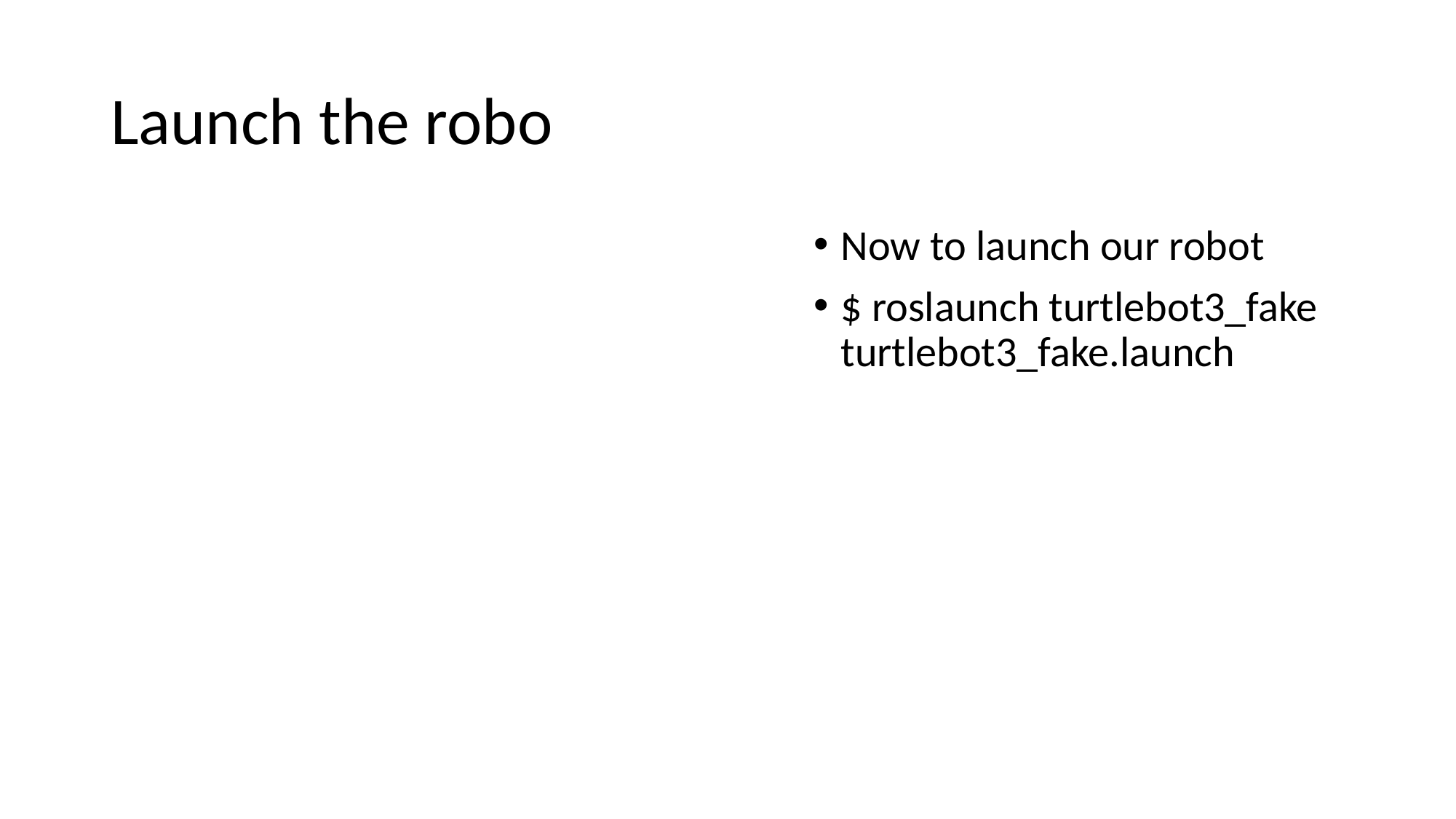

# Launch the robo
Now to launch our robot
$ roslaunch turtlebot3_fake turtlebot3_fake.launch